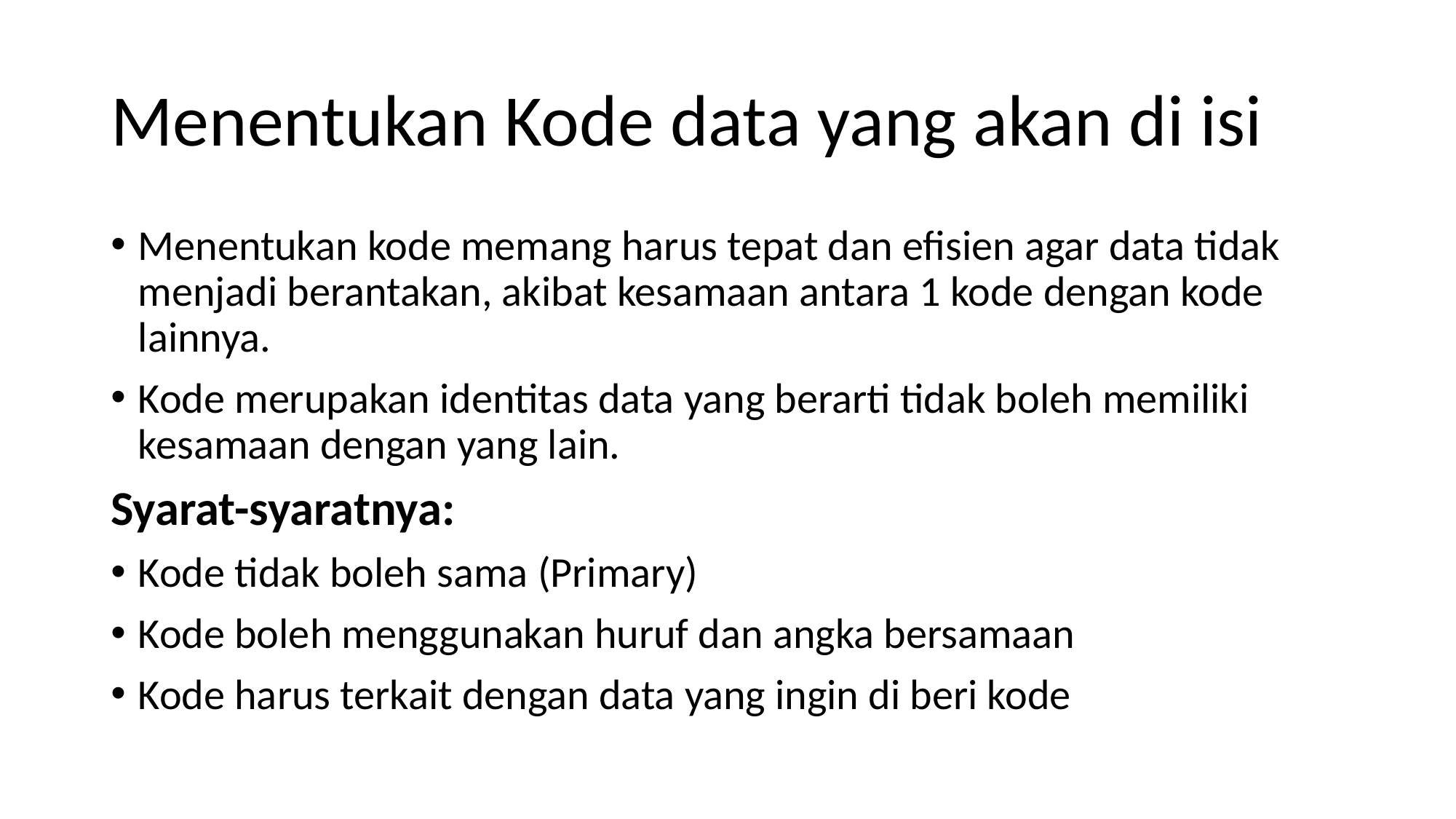

# Menentukan Kode data yang akan di isi
Menentukan kode memang harus tepat dan efisien agar data tidak menjadi berantakan, akibat kesamaan antara 1 kode dengan kode lainnya.
Kode merupakan identitas data yang berarti tidak boleh memiliki kesamaan dengan yang lain.
Syarat-syaratnya:
Kode tidak boleh sama (Primary)
Kode boleh menggunakan huruf dan angka bersamaan
Kode harus terkait dengan data yang ingin di beri kode